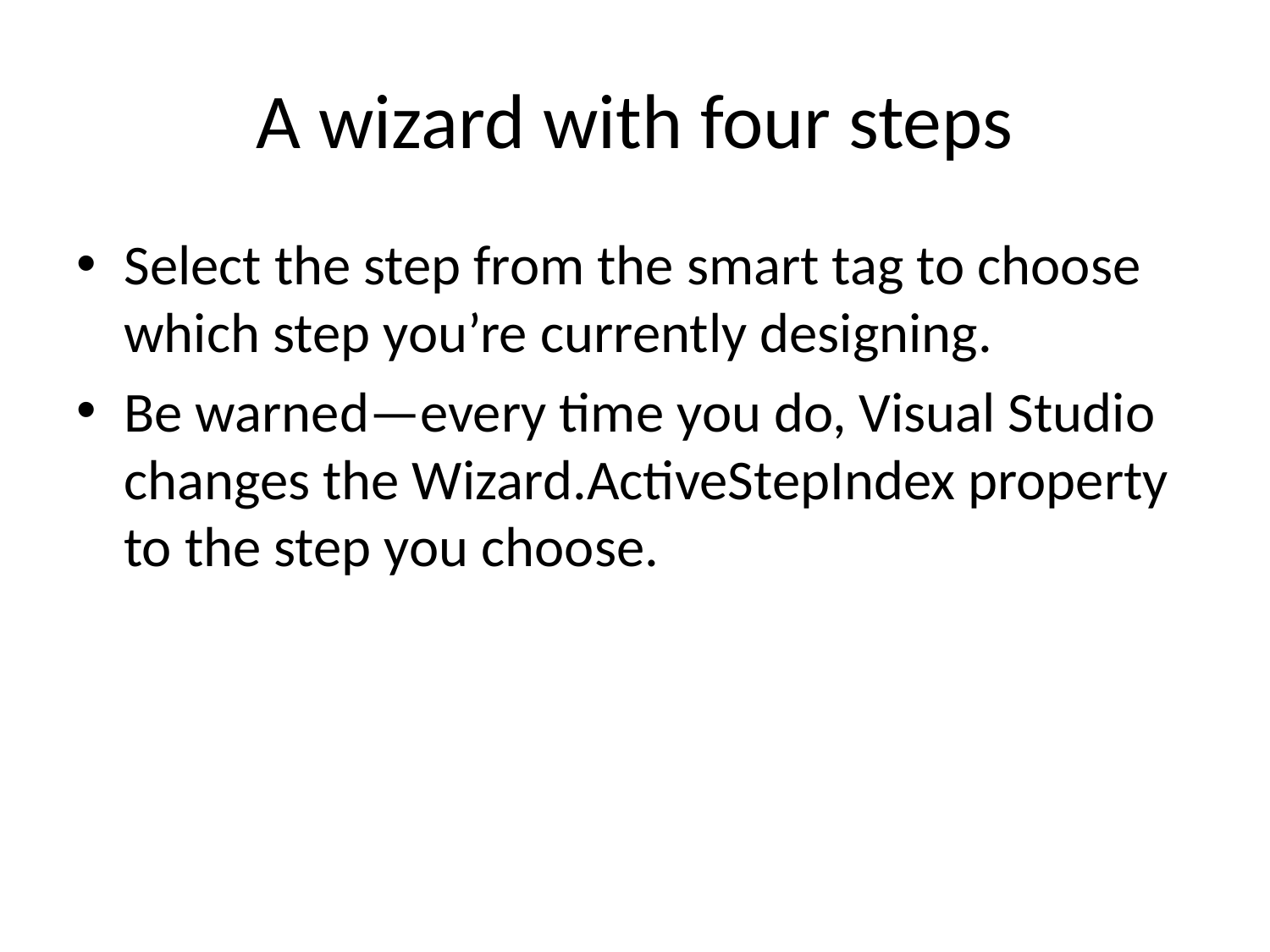

# A wizard with four steps
Select the step from the smart tag to choose which step you’re currently designing.
Be warned—every time you do, Visual Studio changes the Wizard.ActiveStepIndex property to the step you choose.